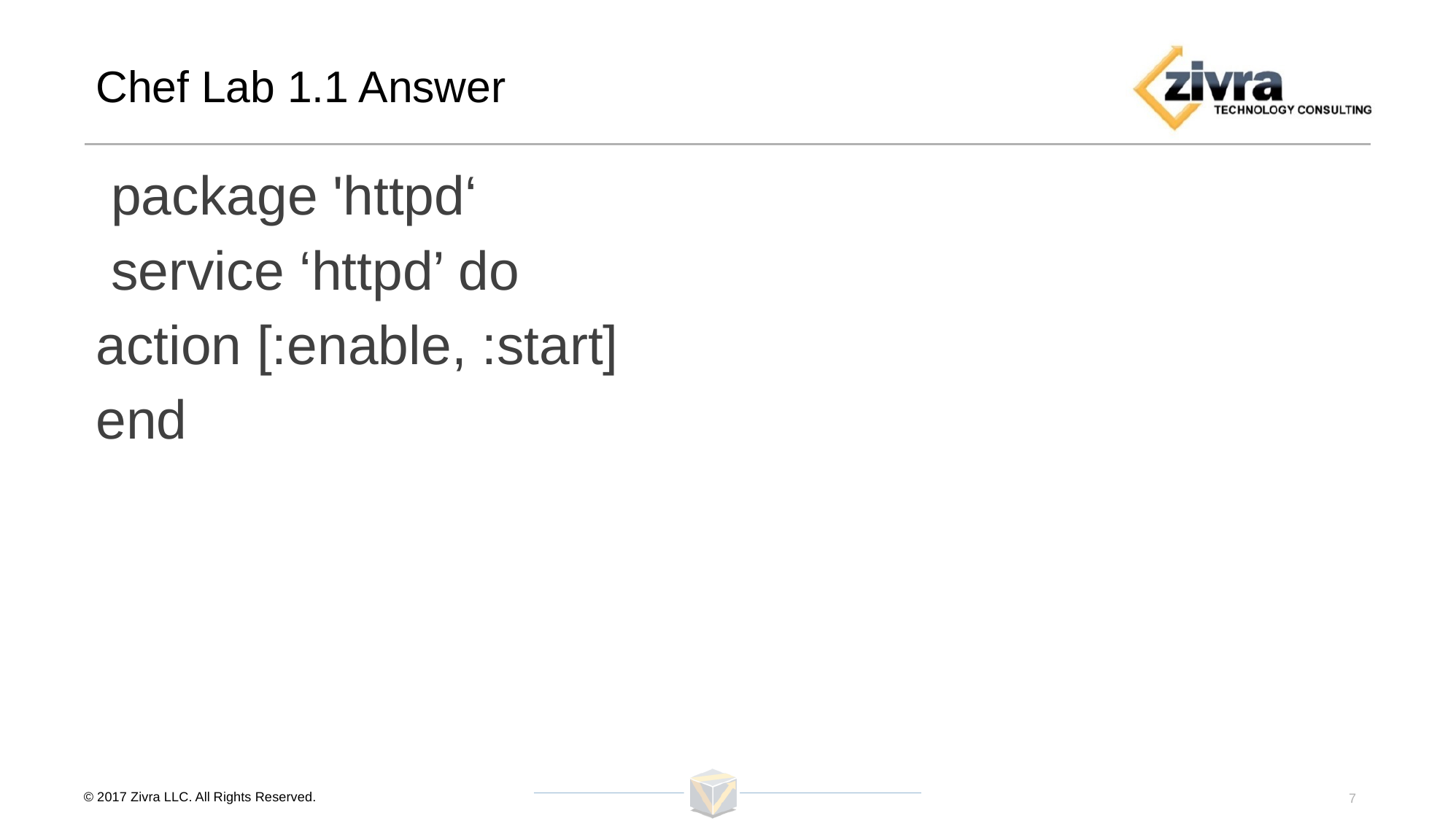

# Chef Lab 1.1 Answer
 package 'httpd‘
 service ‘httpd’ do
action [:enable, :start]
end

© 2017 Zivra LLC. All Rights Reserved.
7